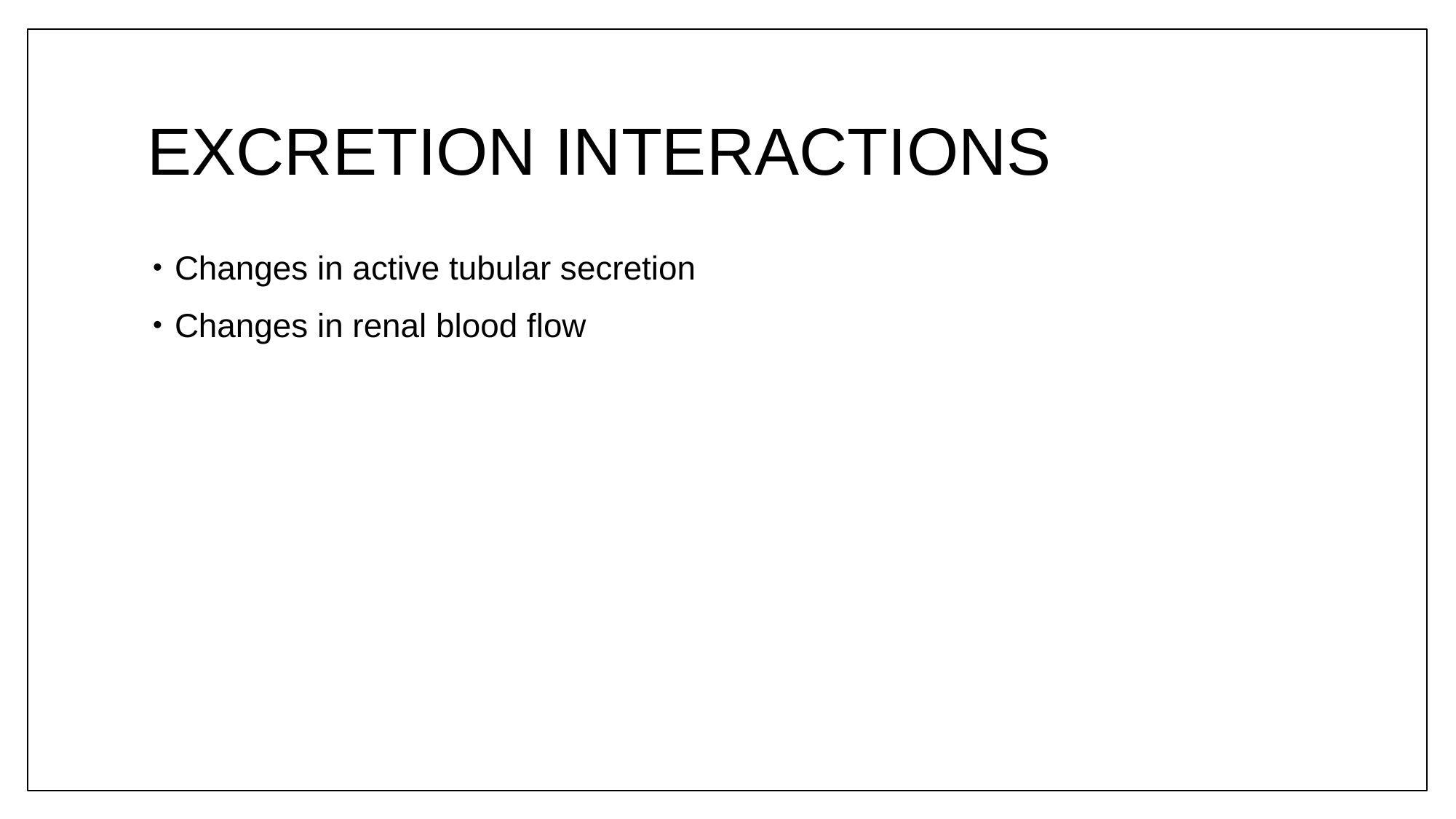

# EXCRETION INTERACTIONS
Changes in active tubular secretion
Changes in renal blood flow